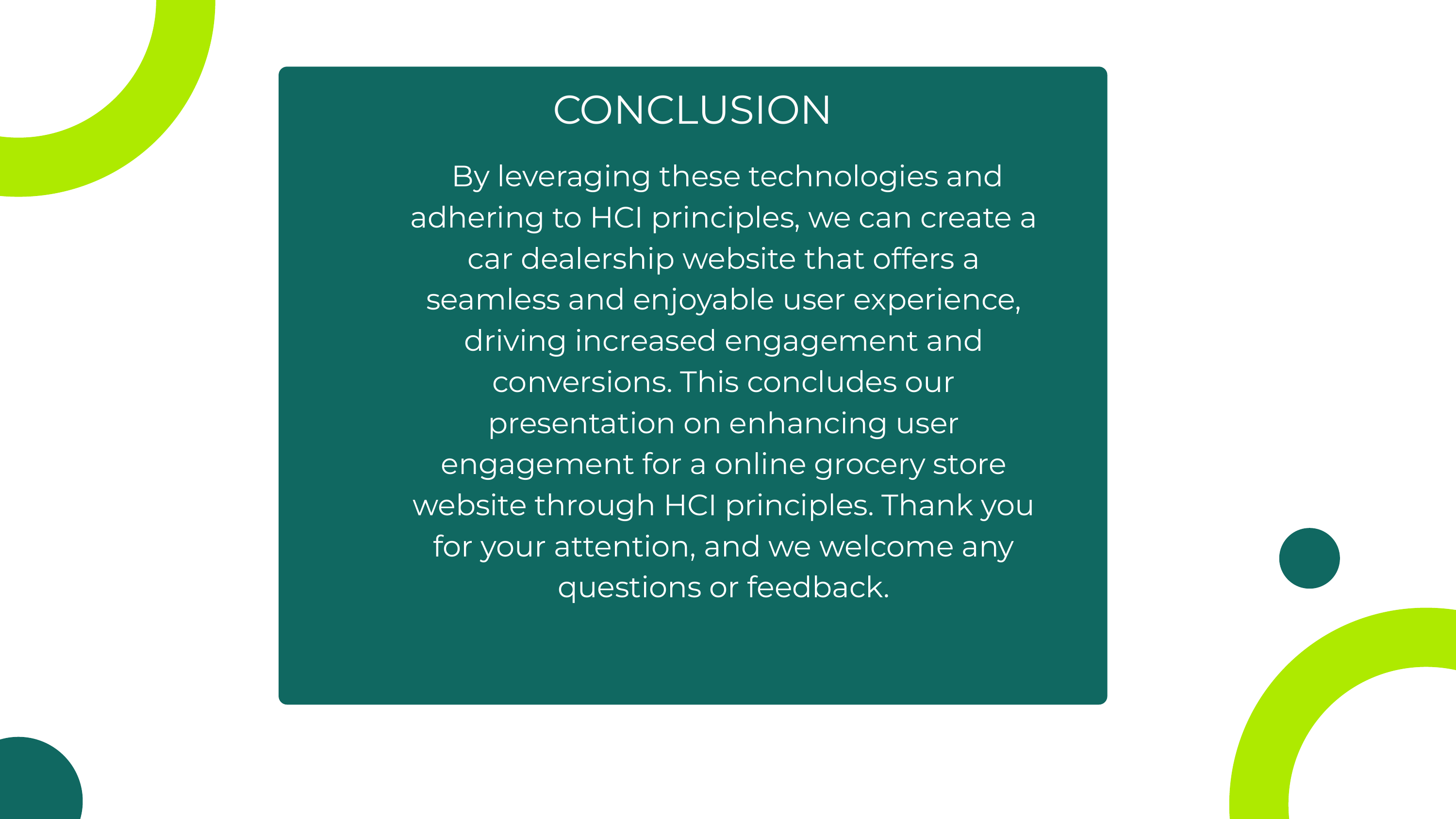

CONCLUSION
 By leveraging these technologies and adhering to HCI principles, we can create a car dealership website that offers a seamless and enjoyable user experience, driving increased engagement and conversions. This concludes our presentation on enhancing user engagement for a online grocery store website through HCI principles. Thank you for your attention, and we welcome any questions or feedback.